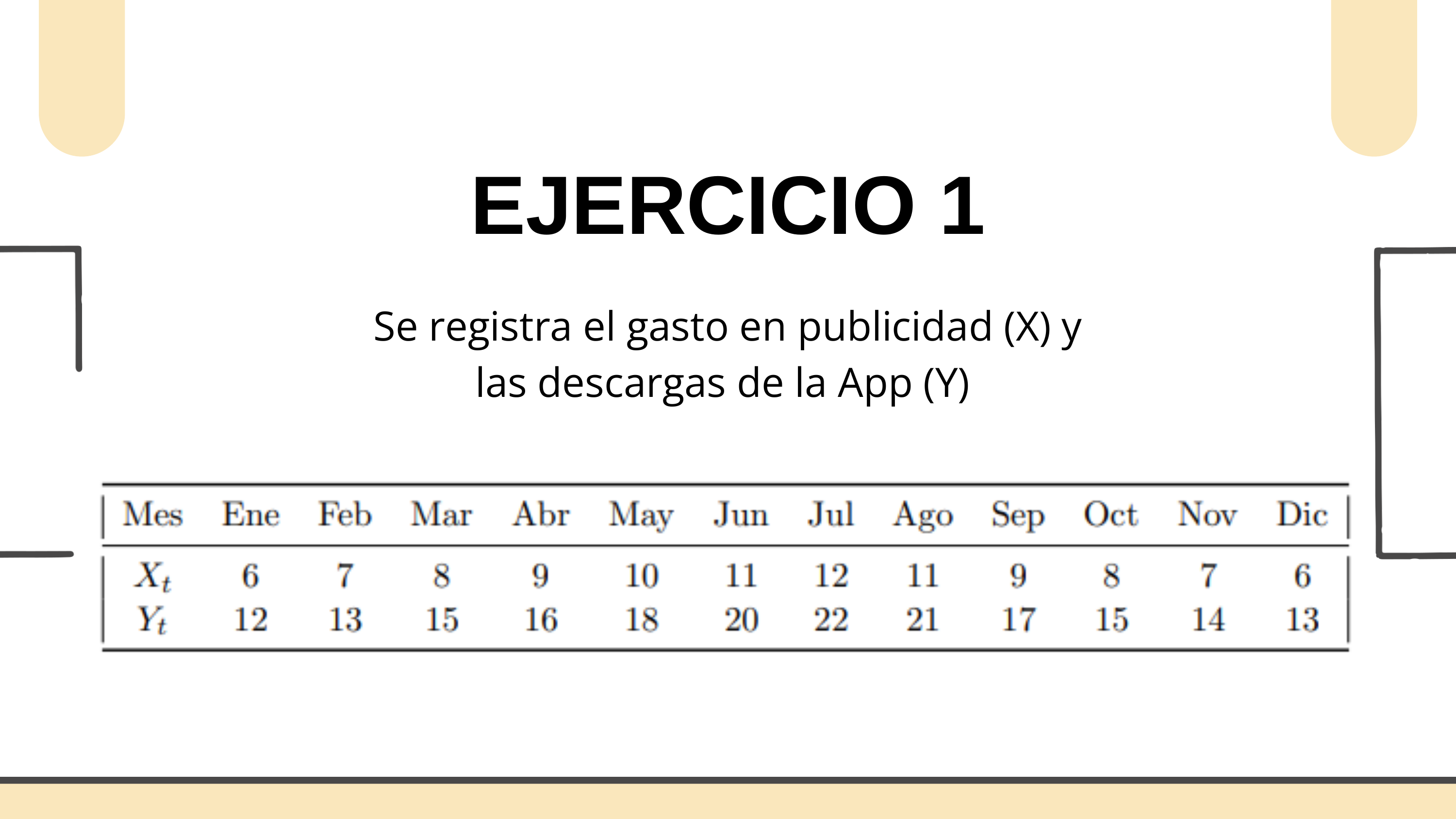

EJERCICIO 1

Se registra el gasto en publicidad (X) y las descargas de la App (Y)